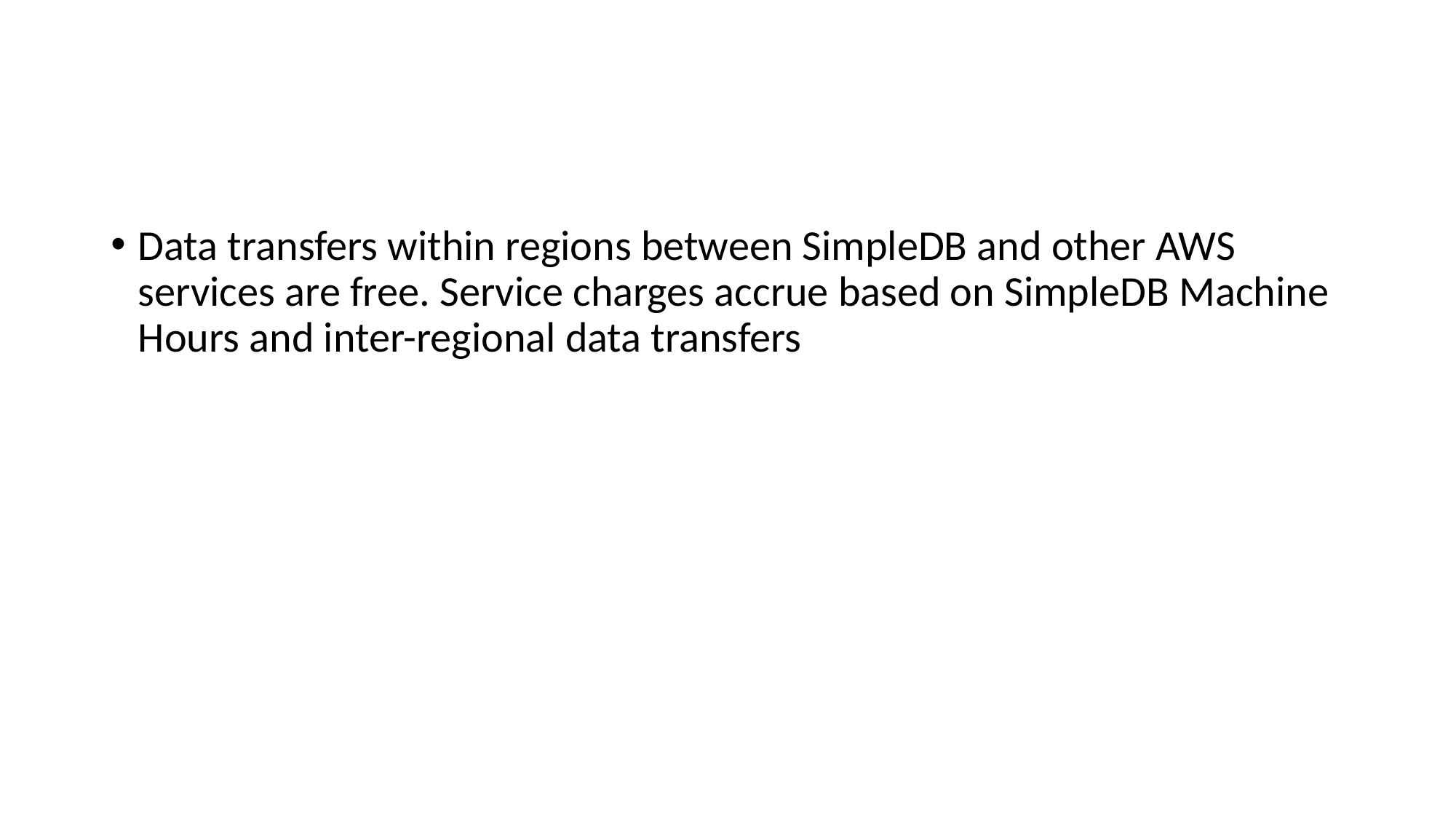

Data transfers within regions between SimpleDB and other AWS services are free. Service charges accrue based on SimpleDB Machine Hours and inter-regional data transfers